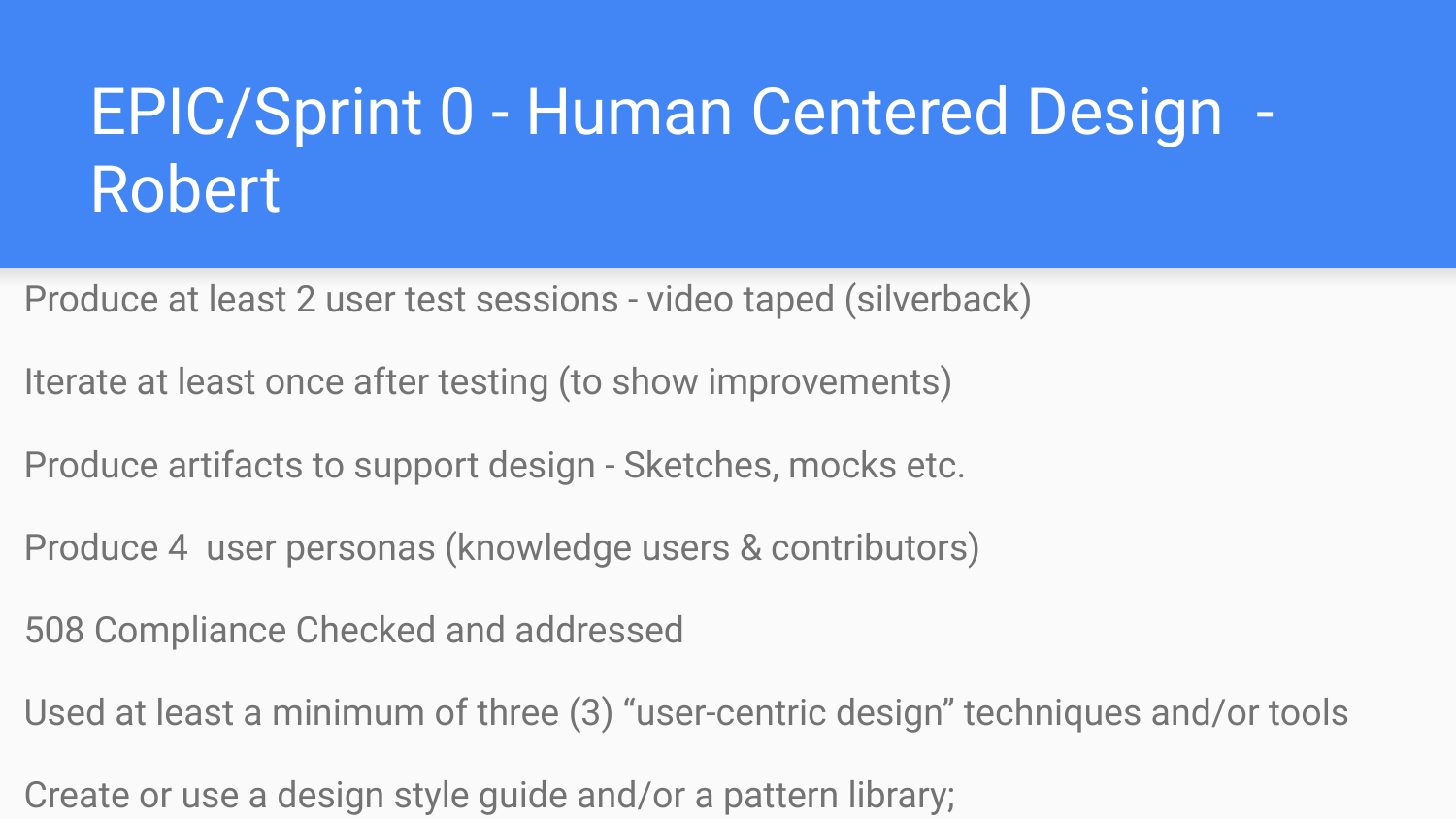

# EPIC/Sprint 0 - Human Centered Design  - Robert
Produce at least 2 user test sessions - video taped (silverback)
Iterate at least once after testing (to show improvements)
Produce artifacts to support design - Sketches, mocks etc.
Produce 4  user personas (knowledge users & contributors)
508 Compliance Checked and addressed
Used at least a minimum of three (3) “user-centric design” techniques and/or tools
Create or use a design style guide and/or a pattern library;